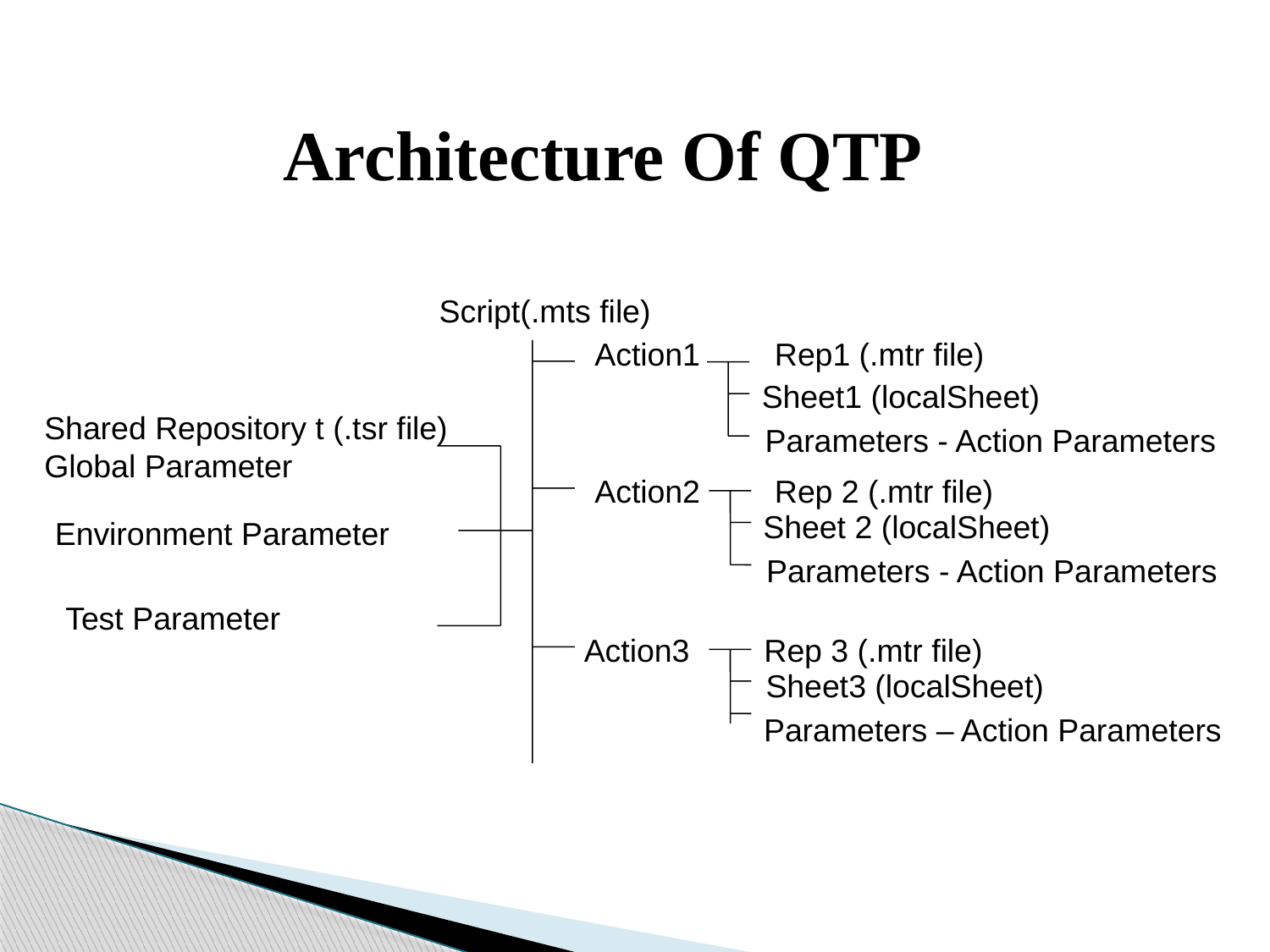

Architecture Of QTP
Script(.mts file)
Action1	      Rep1 (.mtr file)

Sheet1 (localSheet)

Shared Repository t (.tsr file) Global Parameter
Parameters - Action Parameters

Action2	      Rep 2 (.mtr file)

Sheet 2 (localSheet)
Environment Parameter

Parameters - Action Parameters

Test Parameter
Action3	      Rep 3 (.mtr file)

Sheet3 (localSheet)

Parameters – Action Parameters